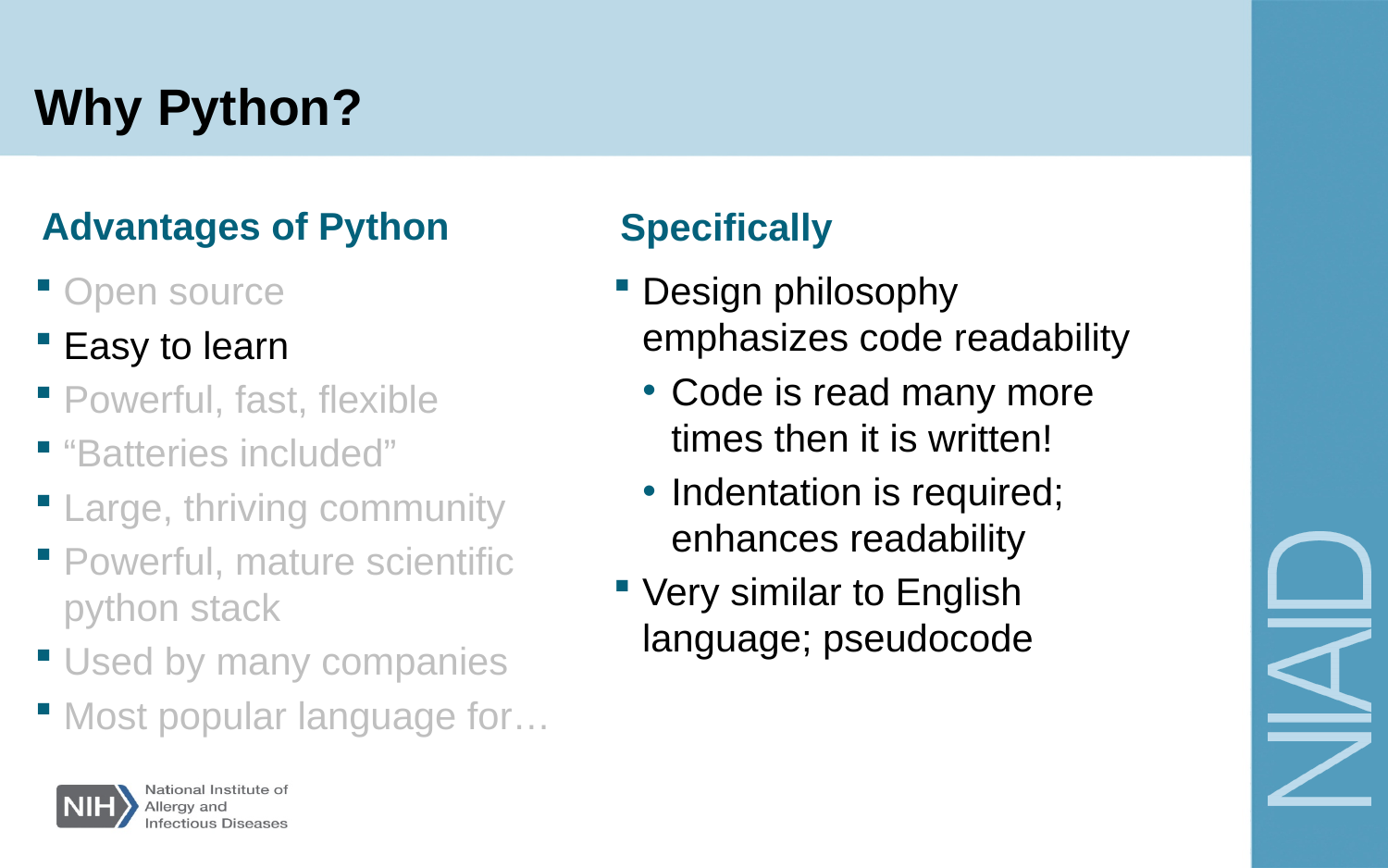

# Why Python?
Advantages of Python
Specifically
Open source
Easy to learn
Powerful, fast, flexible
“Batteries included”
Large, thriving community
Powerful, mature scientific python stack
Used by many companies
Most popular language for…
Design philosophy emphasizes code readability
Code is read many more times then it is written!
Indentation is required; enhances readability
Very similar to English language; pseudocode